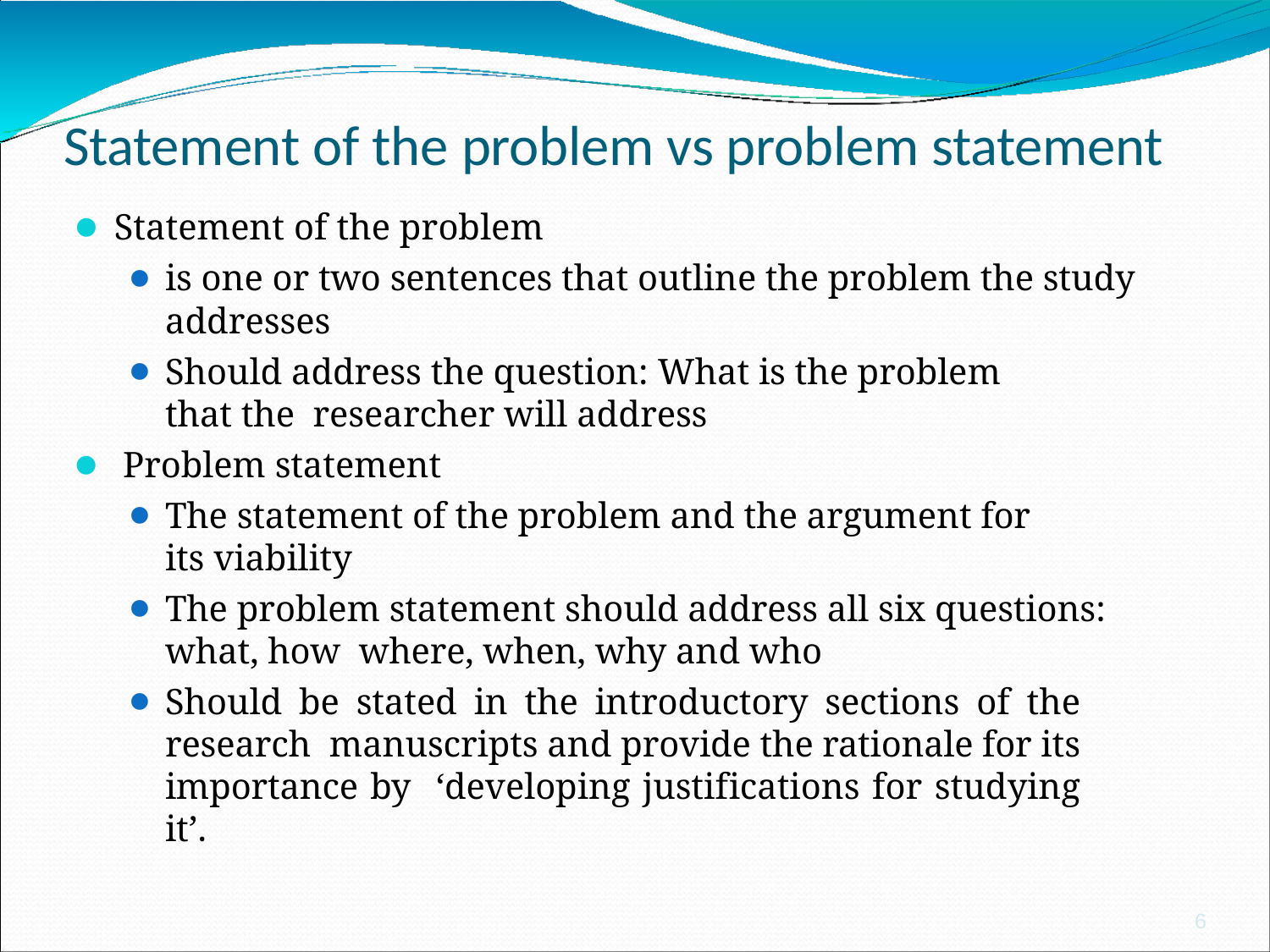

# Statement of the problem vs problem statement
Statement of the problem
is one or two sentences that outline the problem the study addresses
Should address the question: What is the problem that the  researcher will address
Problem statement
The statement of the problem and the argument for its viability
The problem statement should address all six questions: what, how  where, when, why and who
Should be stated in the introductory sections of the research  manuscripts and provide the rationale for its importance by  ‘developing justifications for studying it’.
6